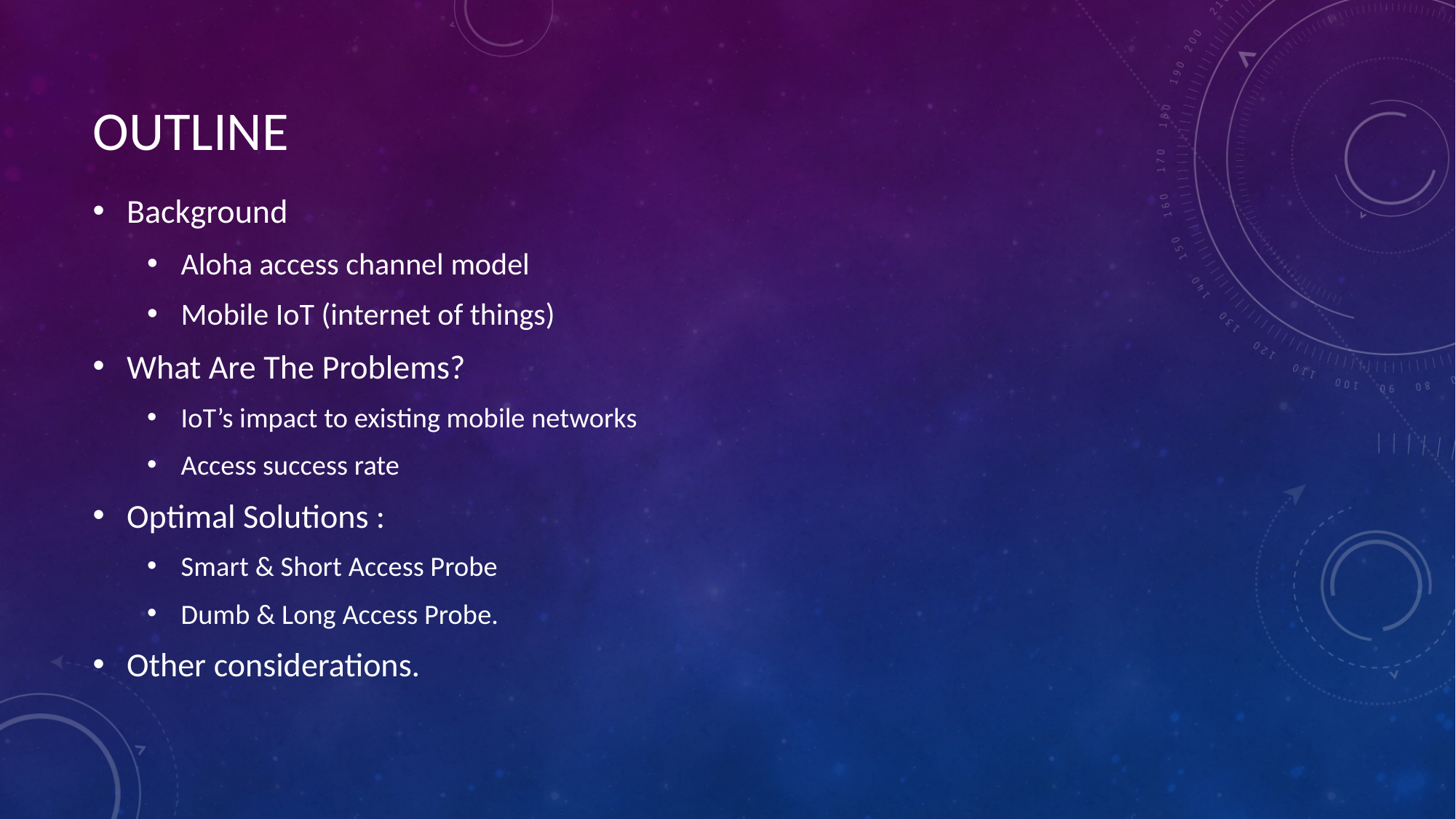

# outline
Background
Aloha access channel model
Mobile IoT (internet of things)
What Are The Problems?
IoT’s impact to existing mobile networks
Access success rate
Optimal Solutions :
Smart & Short Access Probe
Dumb & Long Access Probe.
Other considerations.